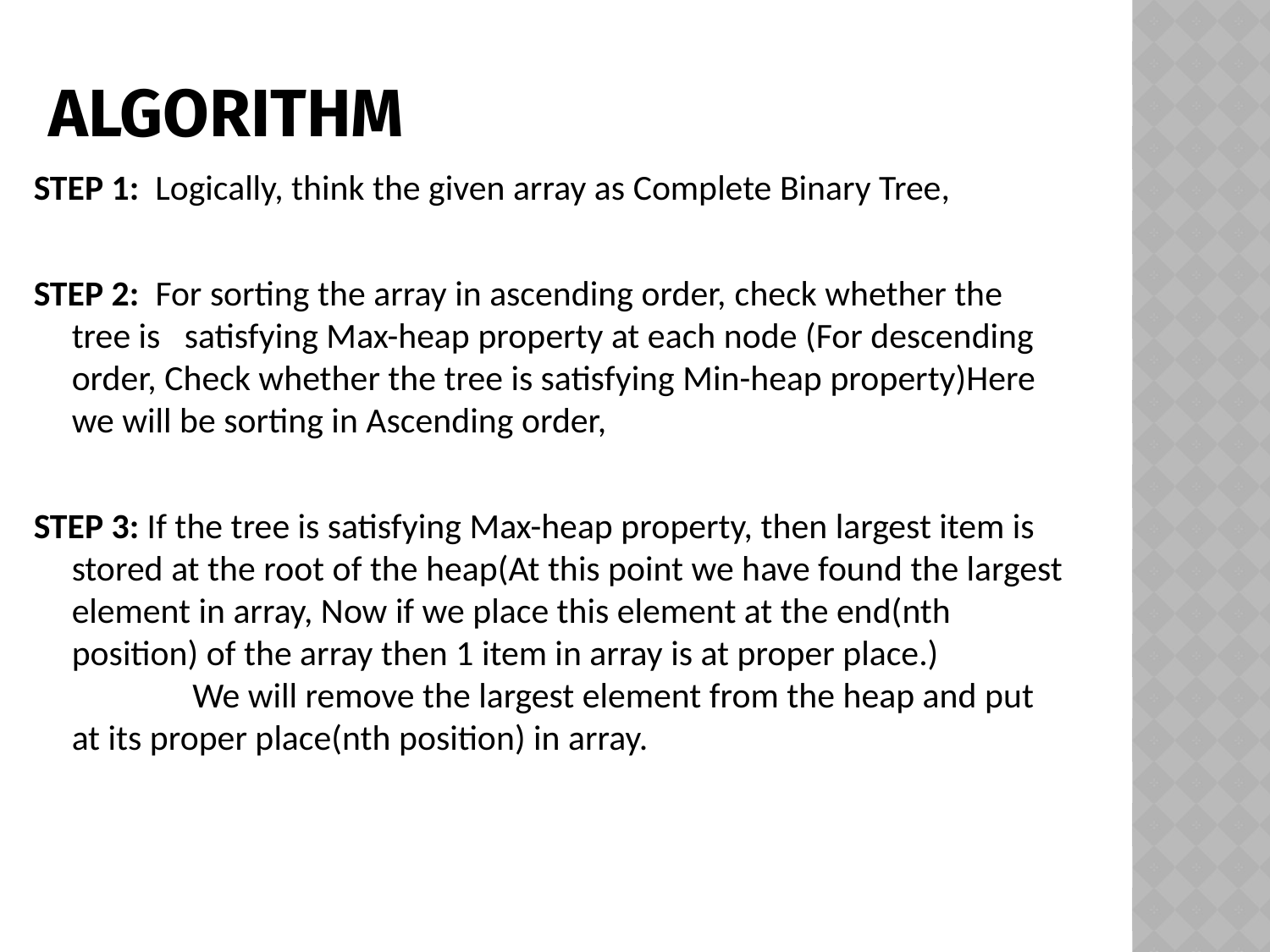

# Algorithm
STEP 1:  Logically, think the given array as Complete Binary Tree,

STEP 2:  For sorting the array in ascending order, check whether the tree is   satisfying Max-heap property at each node (For descending order, Check whether the tree is satisfying Min-heap property)Here we will be sorting in Ascending order,

STEP 3: If the tree is satisfying Max-heap property, then largest item is stored at the root of the heap(At this point we have found the largest element in array, Now if we place this element at the end(nth position) of the array then 1 item in array is at proper place.)
               We will remove the largest element from the heap and put at its proper place(nth position) in array.